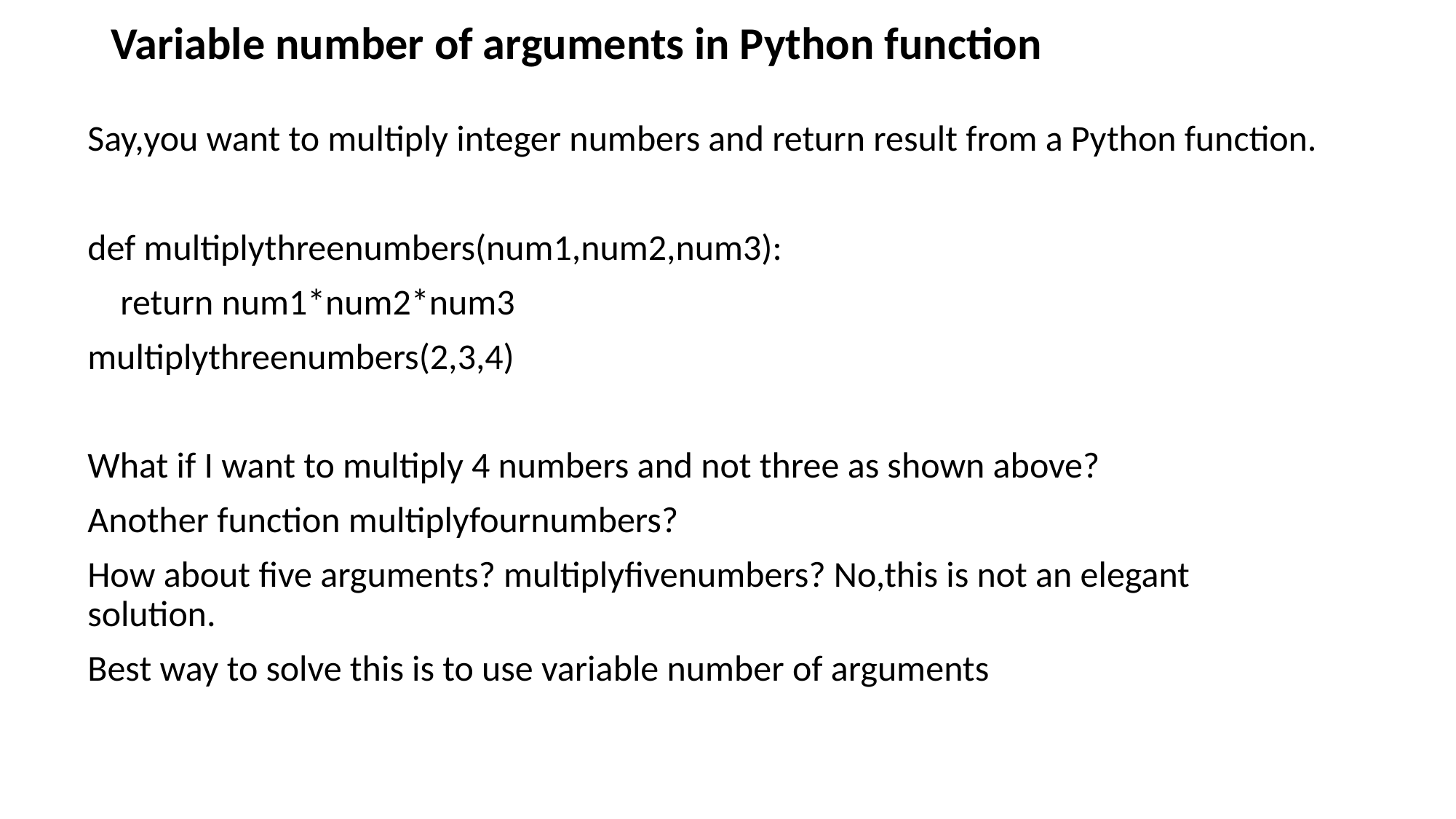

# Variable number of arguments in Python function
Say,you want to multiply integer numbers and return result from a Python function.

def multiplythreenumbers(num1,num2,num3):
    return num1*num2*num3
multiplythreenumbers(2,3,4)

What if I want to multiply 4 numbers and not three as shown above?
Another function multiplyfournumbers?
How about five arguments? multiplyfivenumbers? No,this is not an elegant solution.
Best way to solve this is to use variable number of arguments